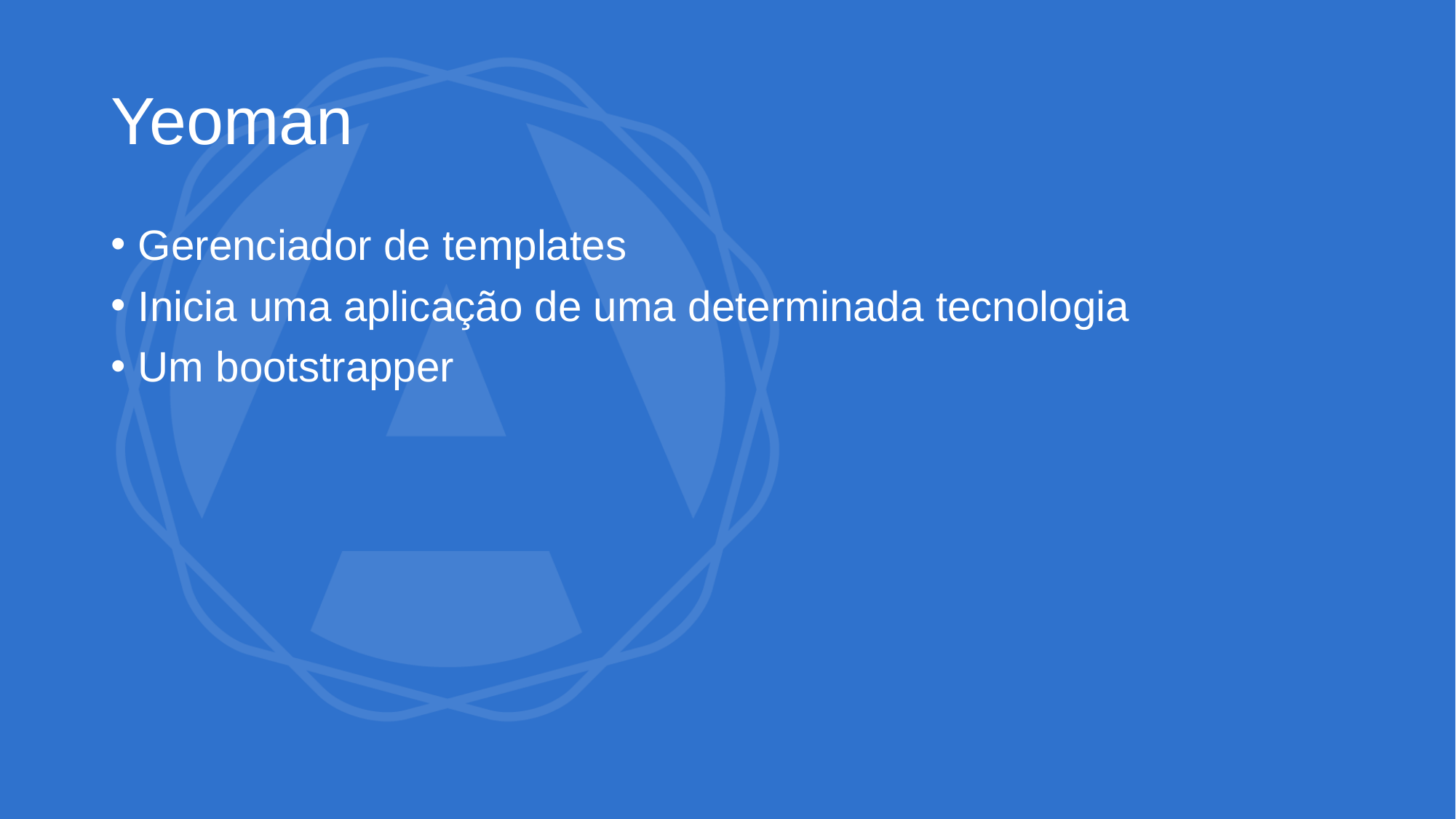

# Yeoman
Gerenciador de templates
Inicia uma aplicação de uma determinada tecnologia
Um bootstrapper